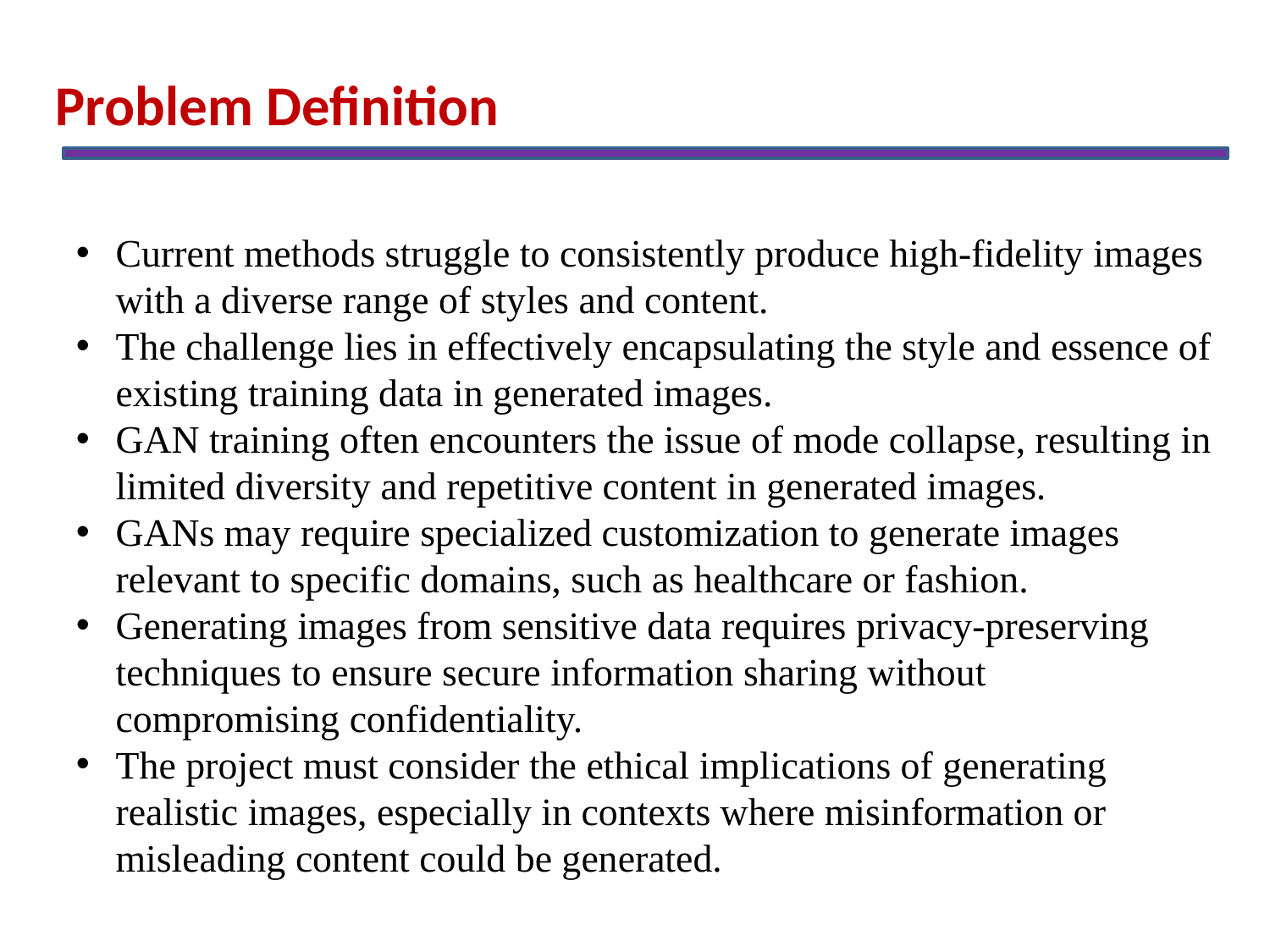

Problem Definition

Current methods struggle to consistently produce high-fidelity images with a diverse range of styles and content.
The challenge lies in effectively encapsulating the style and essence of existing training data in generated images.
GAN training often encounters the issue of mode collapse, resulting in limited diversity and repetitive content in generated images.
GANs may require specialized customization to generate images relevant to specific domains, such as healthcare or fashion.
Generating images from sensitive data requires privacy-preserving techniques to ensure secure information sharing without compromising confidentiality.
The project must consider the ethical implications of generating realistic images, especially in contexts where misinformation or misleading content could be generated.